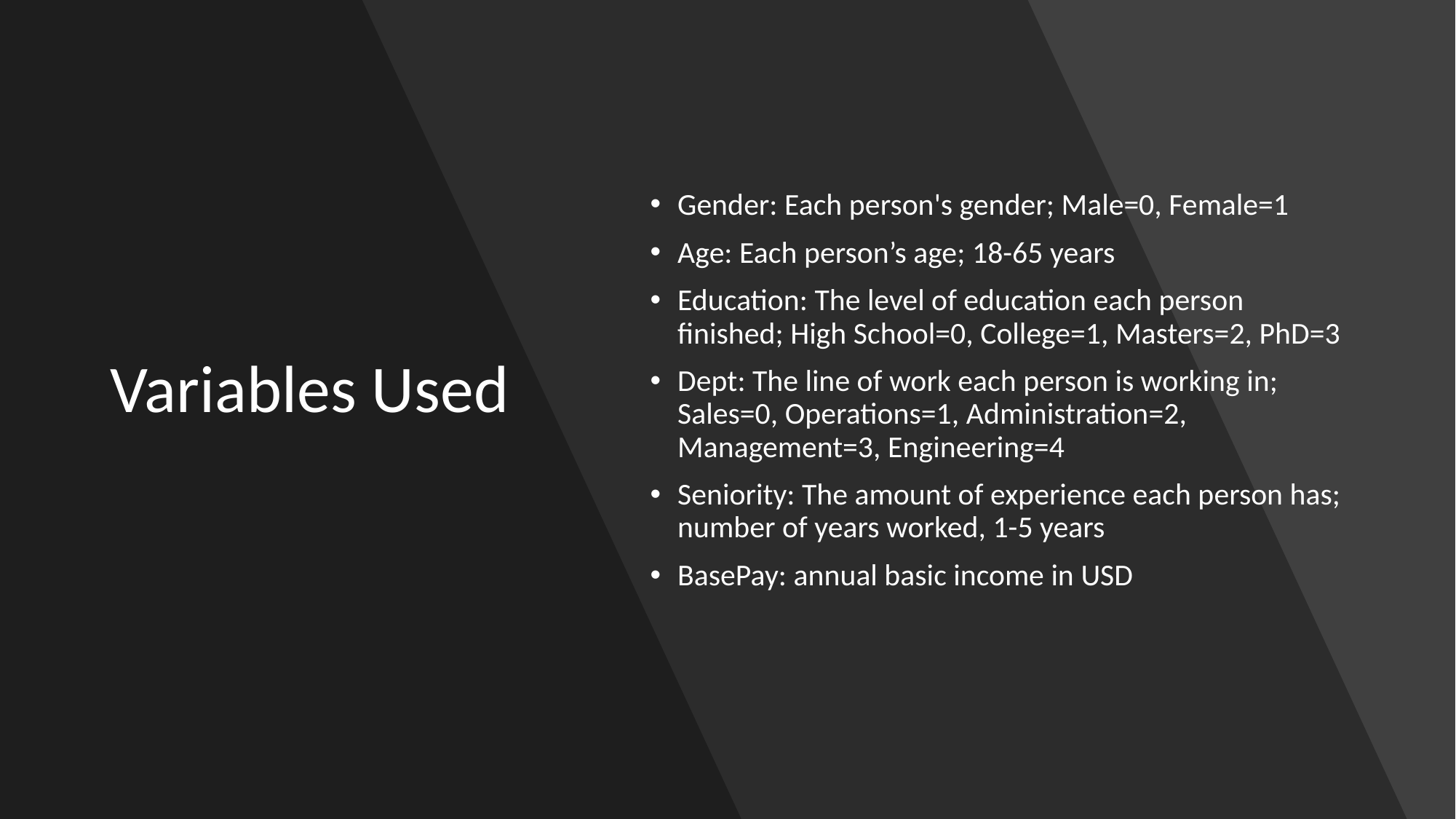

# Variables Used
Gender: Each person's gender; Male=0, Female=1
Age: Each person’s age; 18-65 years
Education: The level of education each person finished; High School=0, College=1, Masters=2, PhD=3
Dept: The line of work each person is working in; Sales=0, Operations=1, Administration=2, Management=3, Engineering=4
Seniority: The amount of experience each person has; number of years worked, 1-5 years
BasePay: annual basic income in USD